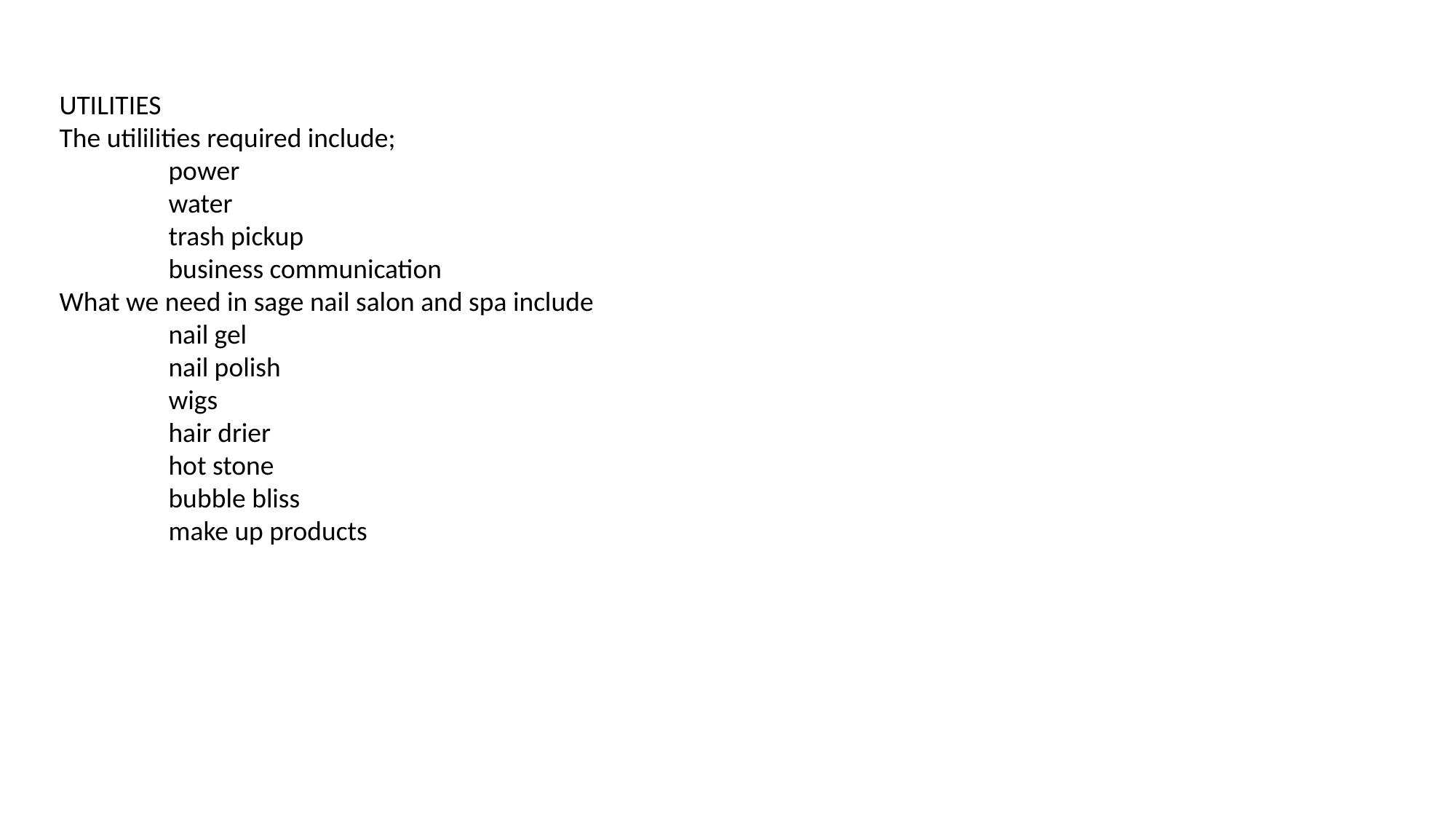

UTILITIES
The utililities required include;
	power
	water
	trash pickup
	business communication
What we need in sage nail salon and spa include
	nail gel
	nail polish
	wigs
	hair drier
 	hot stone
	bubble bliss
	make up products